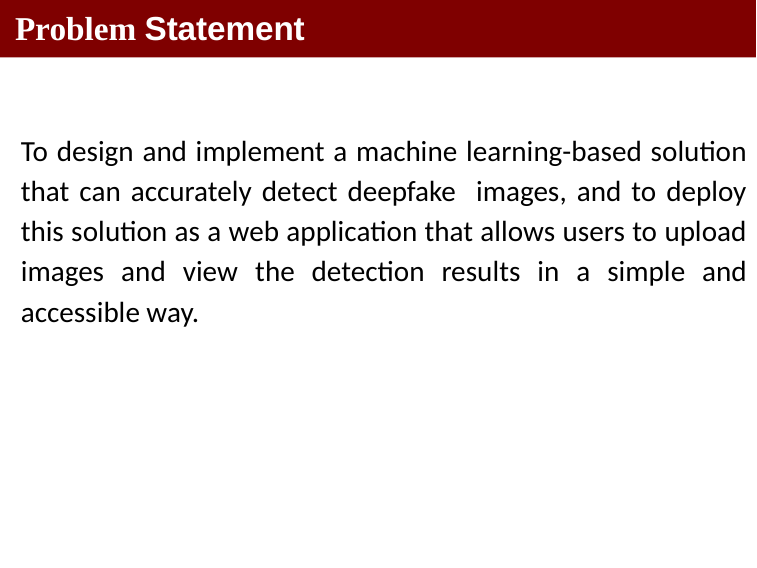

Problem Statement
 Statement

To design and implement a machine learning-based solution that can accurately detect deepfake  images, and to deploy this solution as a web application that allows users to upload images and view the detection results in a simple and accessible way.